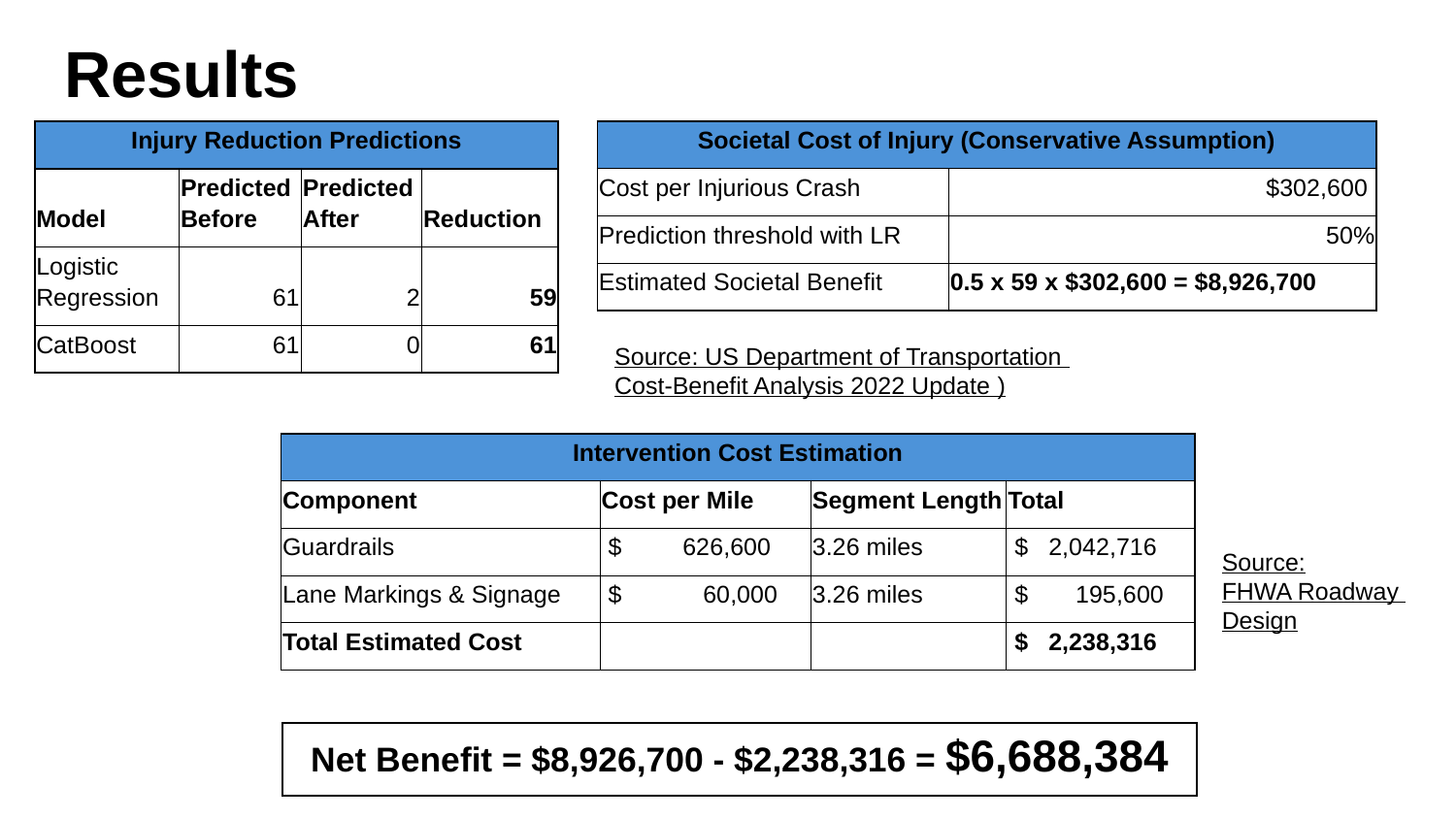

# Results
| Injury Reduction Predictions |  |  |  |
| --- | --- | --- | --- |
| Model | Predicted Before | Predicted After | Reduction |
| Logistic Regression | 61 | 2 | 59 |
| CatBoost | 61 | 0 | 61 |
| Societal Cost of Injury (Conservative Assumption) |  |
| --- | --- |
| Cost per Injurious Crash | $302,600 |
| Prediction threshold with LR | 50% |
| Estimated Societal Benefit | 0.5 x 59 x $302,600 = $8,926,700 |
Source: US Department of Transportation Cost-Benefit Analysis 2022 Update )
| Intervention Cost Estimation |  |  |  |
| --- | --- | --- | --- |
| Component | Cost per Mile | Segment Length | Total |
| Guardrails | $ 626,600 | 3.26 miles | $ 2,042,716 |
| Lane Markings & Signage | $ 60,000 | 3.26 miles | $ 195,600 |
| Total Estimated Cost |  |  | $ 2,238,316 |
Source:FHWA Roadway Design
| Net Benefit = $8,926,700 - $2,238,316 = $6,688,384 |  |
| --- | --- |